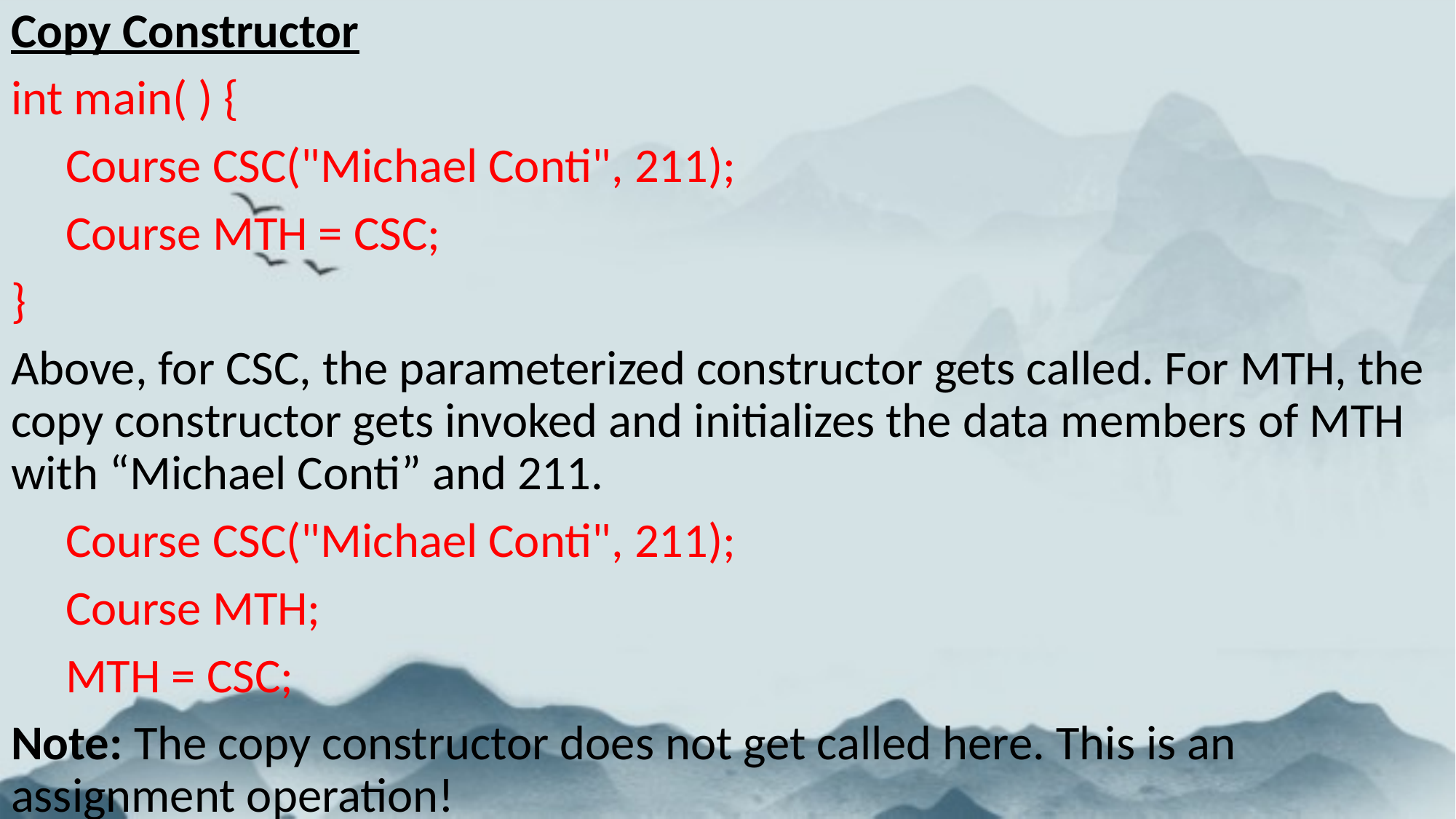

Copy Constructor
int main( ) {
     Course CSC("Michael Conti", 211);
     Course MTH = CSC;
}
Above, for CSC, the parameterized constructor gets called. For MTH, the copy constructor gets invoked and initializes the data members of MTH with “Michael Conti” and 211.
     Course CSC("Michael Conti", 211);
     Course MTH;
     MTH = CSC;
Note: The copy constructor does not get called here. This is an assignment operation!